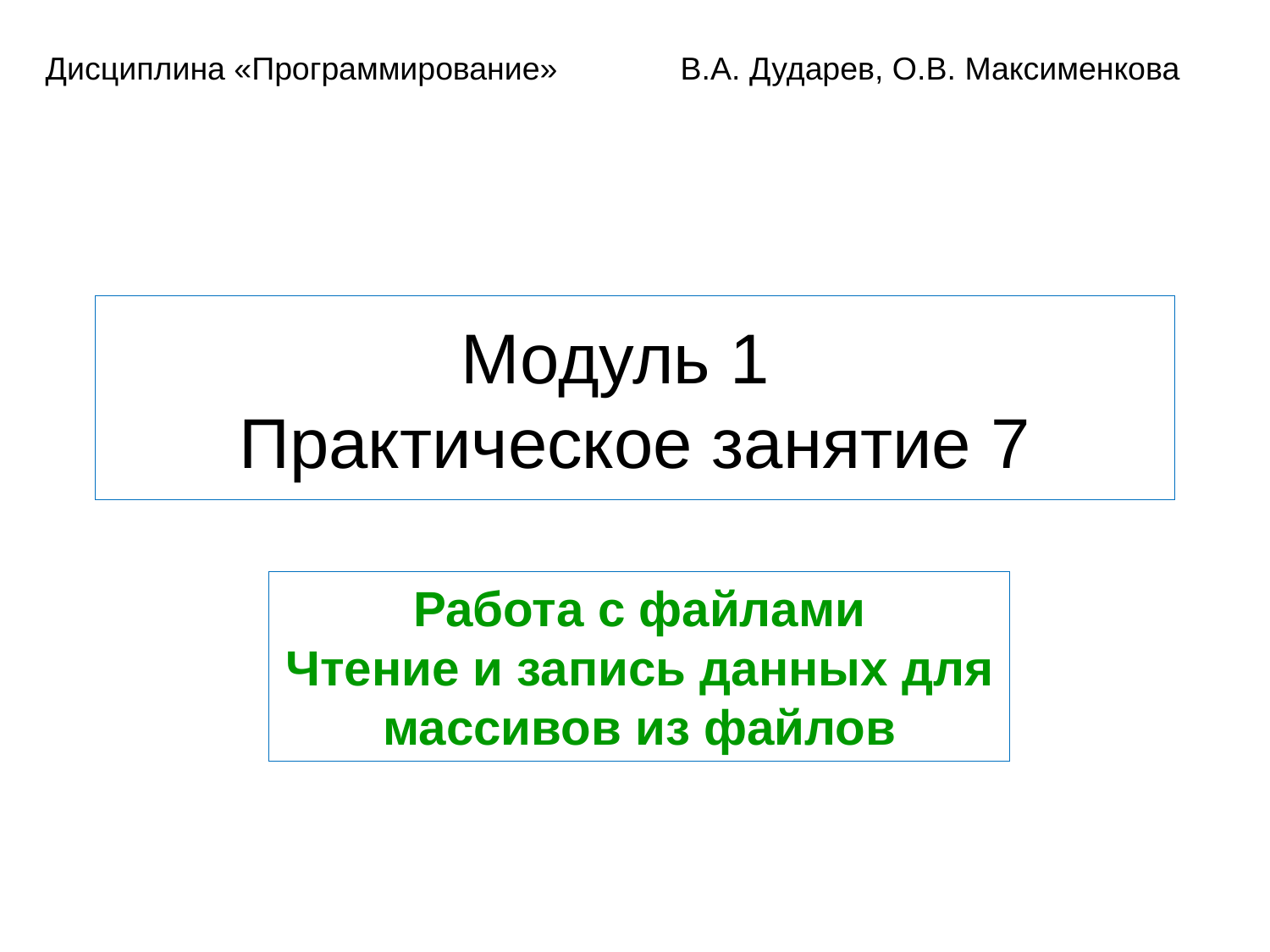

Дисциплина «Программирование»	В.А. Дударев, О.В. Максименкова
# Модуль 1 Практическое занятие 7
Работа с файлами
Чтение и запись данных для массивов из файлов